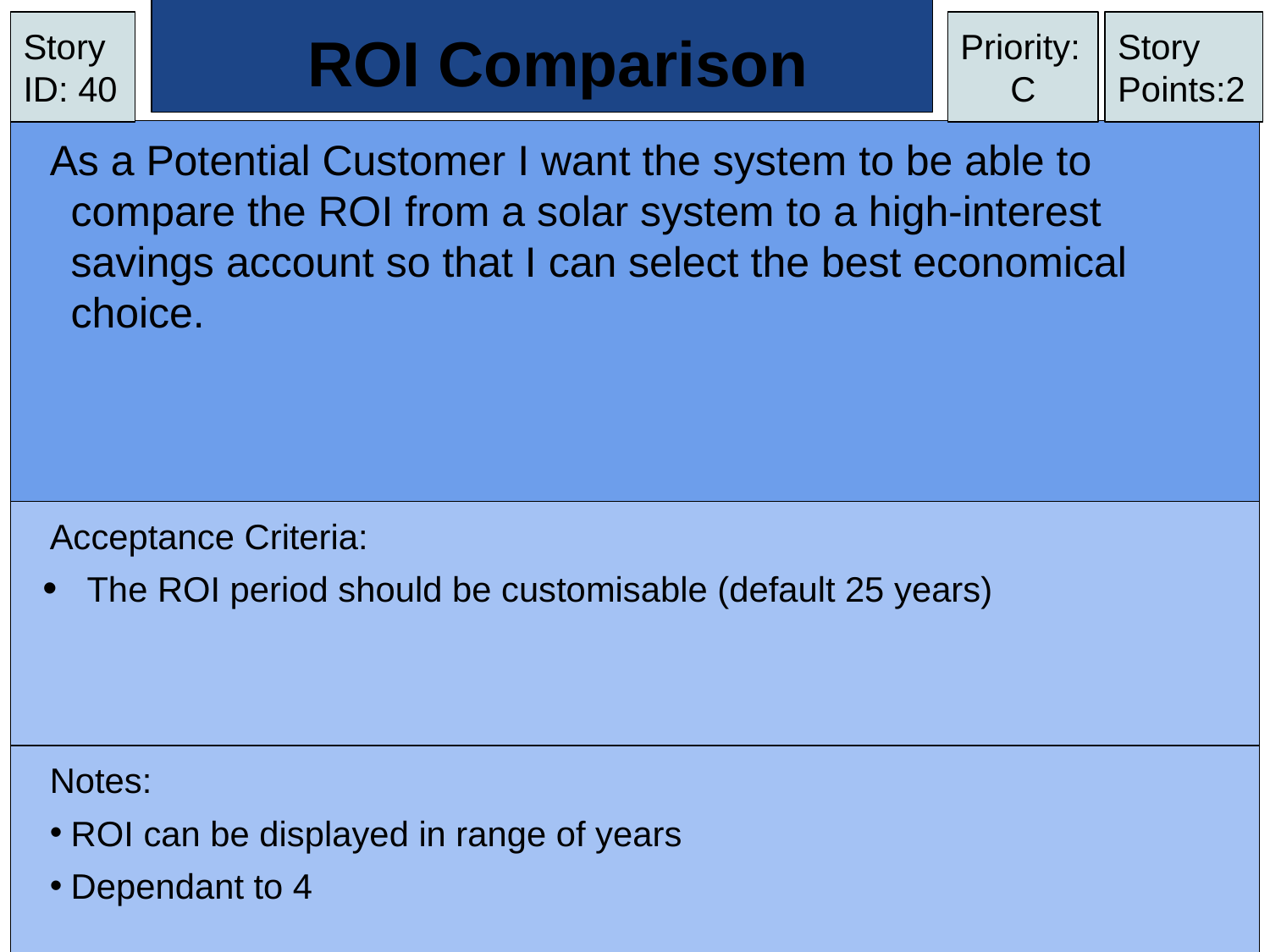

# ROI Comparison
Story ID: 40
Priority:
C
Story Points:2

As a Potential Customer I want the system to be able to compare the ROI from a solar system to a high-interest savings account so that I can select the best economical choice.
Acceptance Criteria:
The ROI period should be customisable (default 25 years)
Notes:
ROI can be displayed in range of years
Dependant to 4